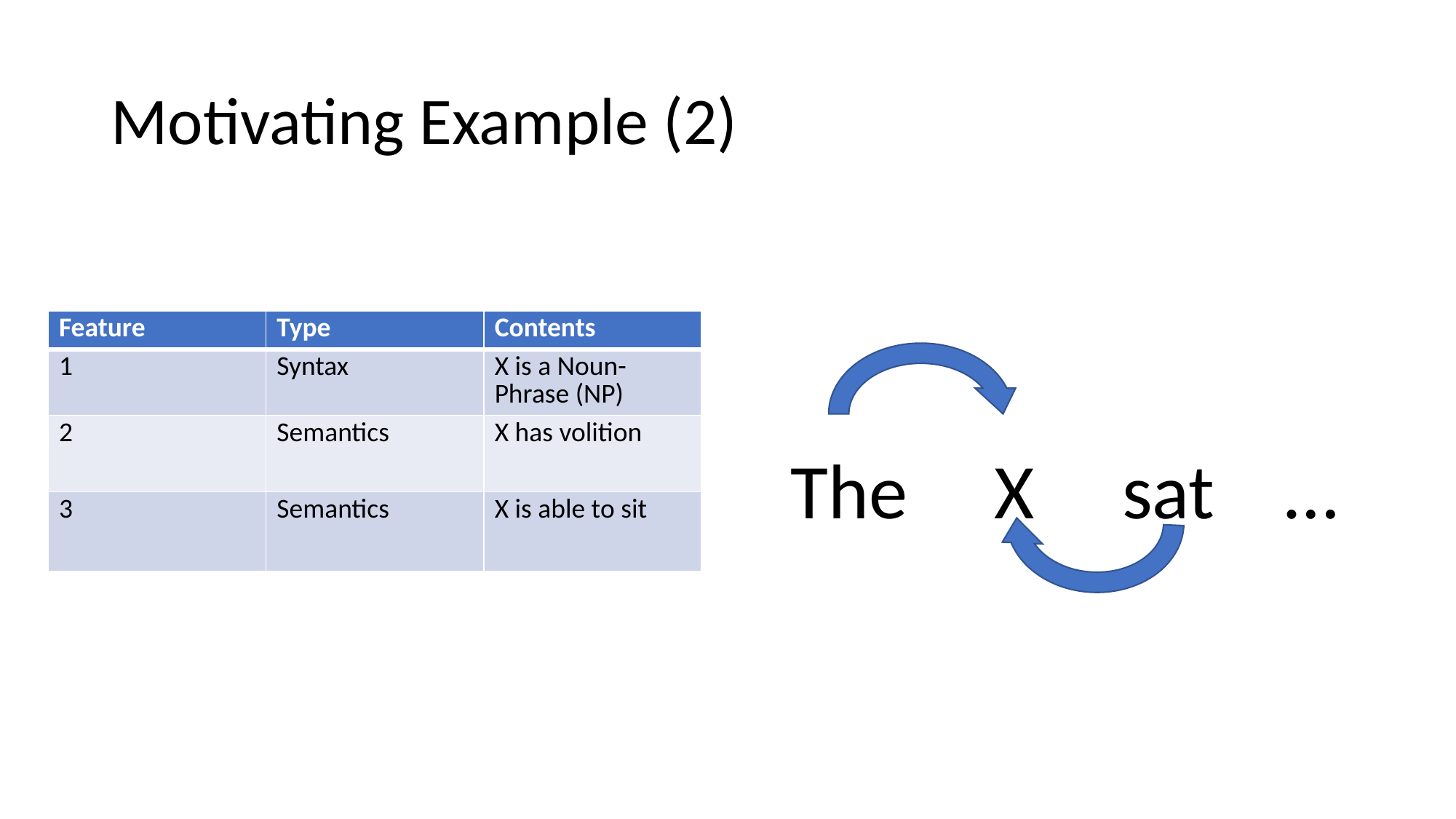

# Motivating Example (2)
| Feature | Type | Contents |
| --- | --- | --- |
| 1 | Syntax | X is a Noun-Phrase (NP) |
| 2 | Semantics | X has volition |
| 3 | Semantics | X is able to sit |

The     X     sat    …